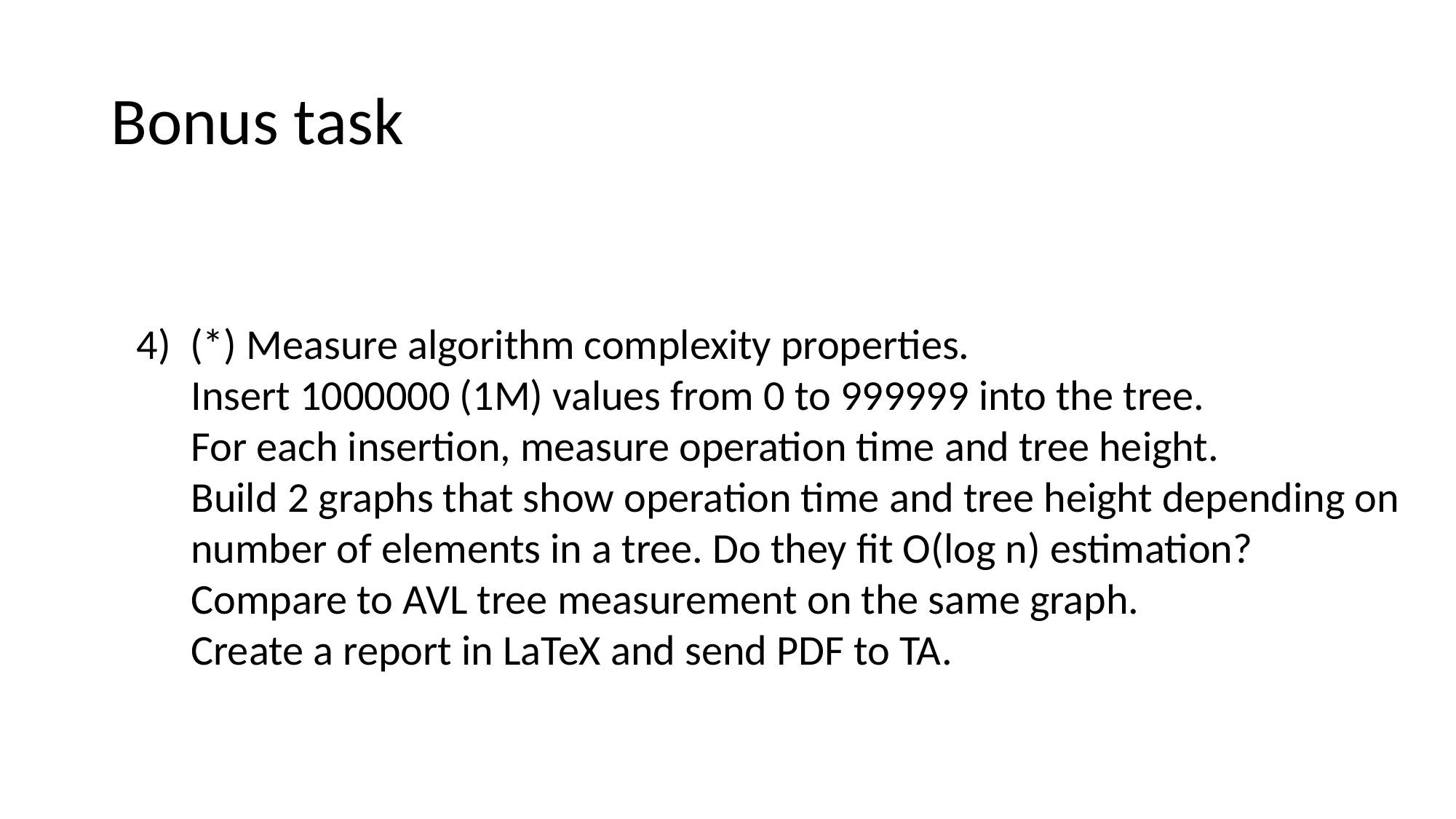

# Bonus task
4)  (*) Measure algorithm complexity properties.
Insert 1000000 (1M) values from 0 to 999999 into the tree.
For each insertion, measure operation time and tree height.
Build 2 graphs that show operation time and tree height depending on number of elements in a tree. Do they fit O(log n) estimation?
Compare to AVL tree measurement on the same graph.
Create a report in LaTeX and send PDF to TA.